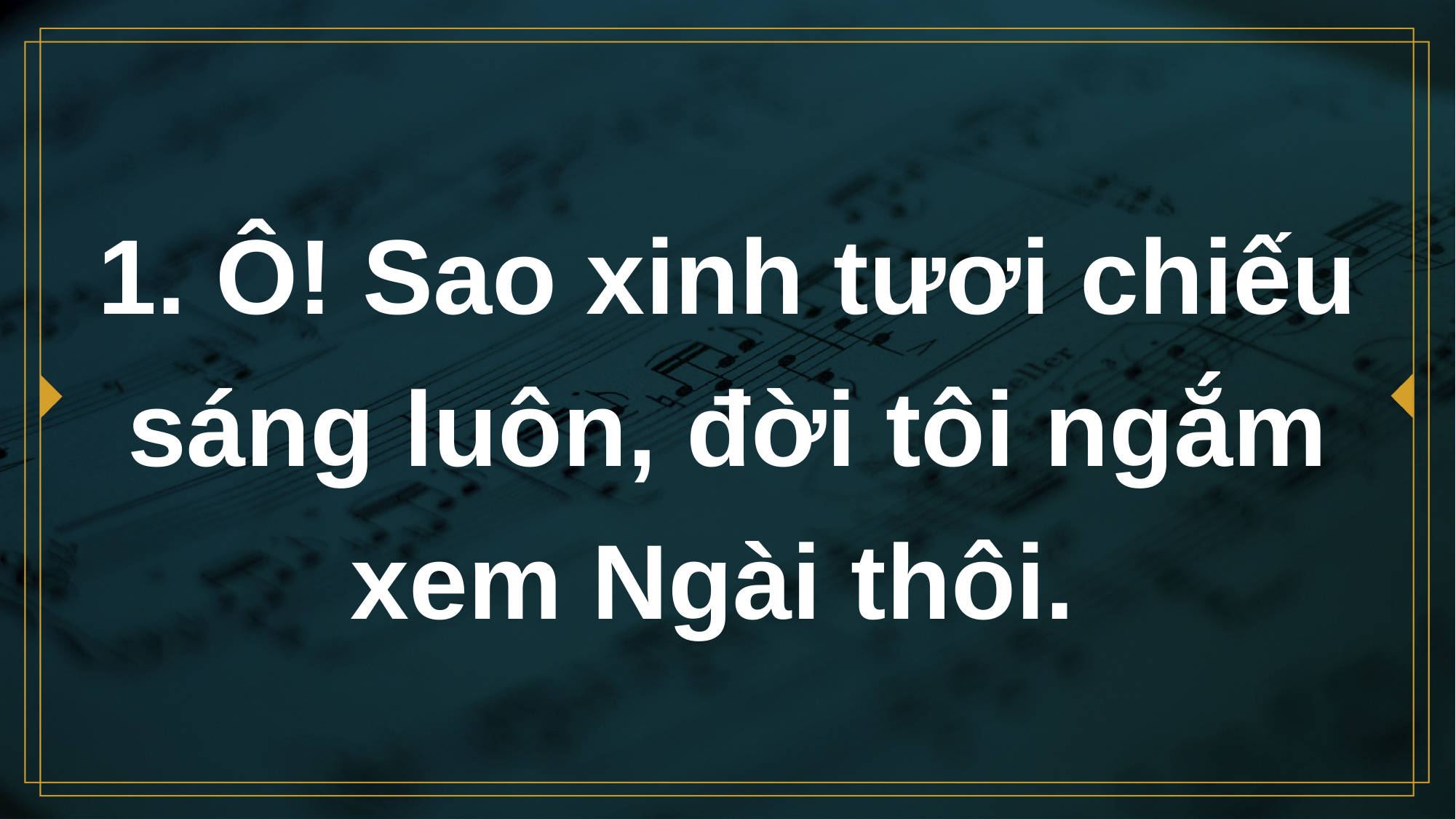

# 1. Ô! Sao xinh tươi chiếu sáng luôn, đời tôi ngắm xem Ngài thôi.